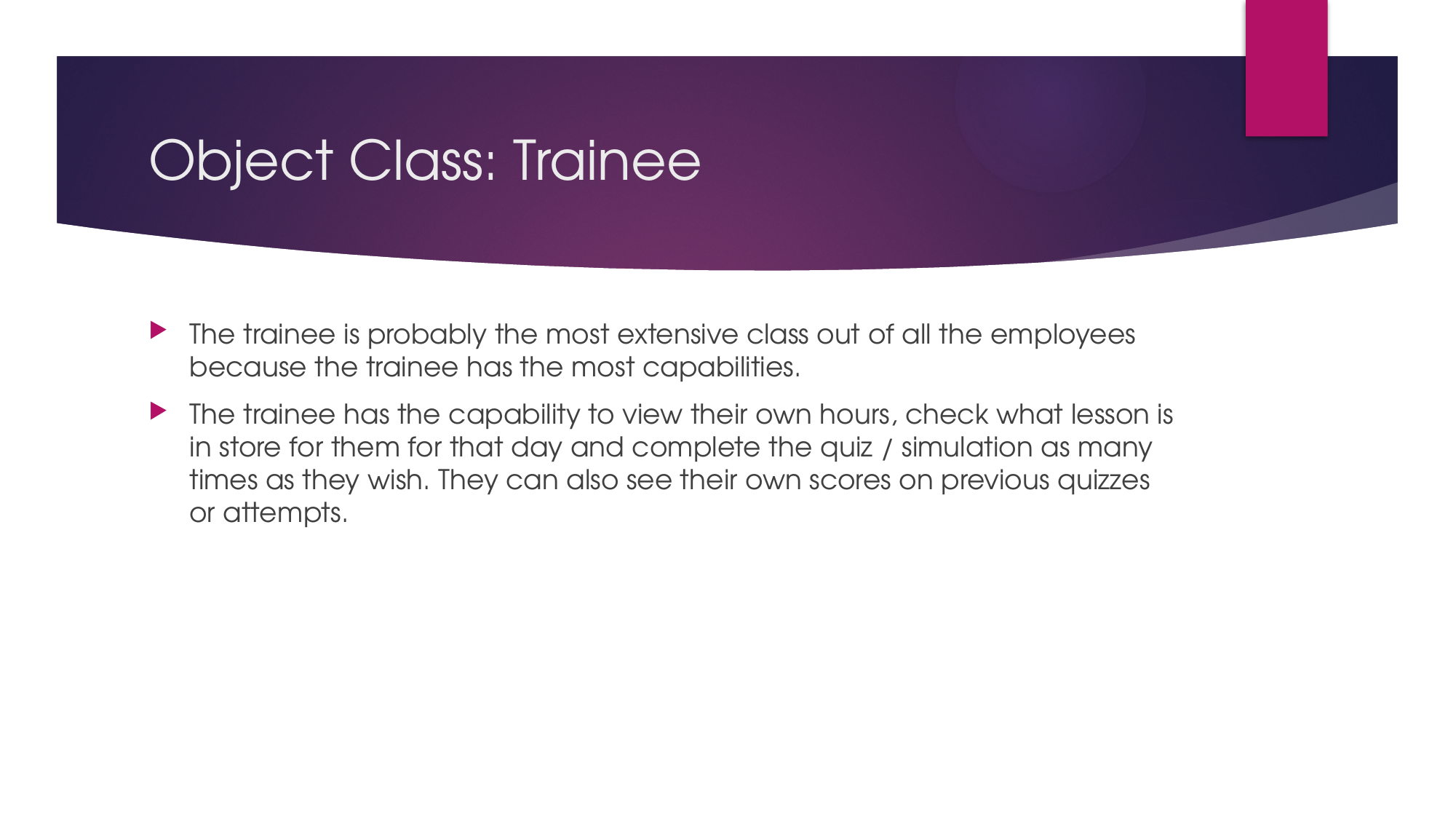

# Object Class: Trainee
The trainee is probably the most extensive class out of all the employees because the trainee has the most capabilities.
The trainee has the capability to view their own hours, check what lesson is in store for them for that day and complete the quiz / simulation as many times as they wish. They can also see their own scores on previous quizzes or attempts.